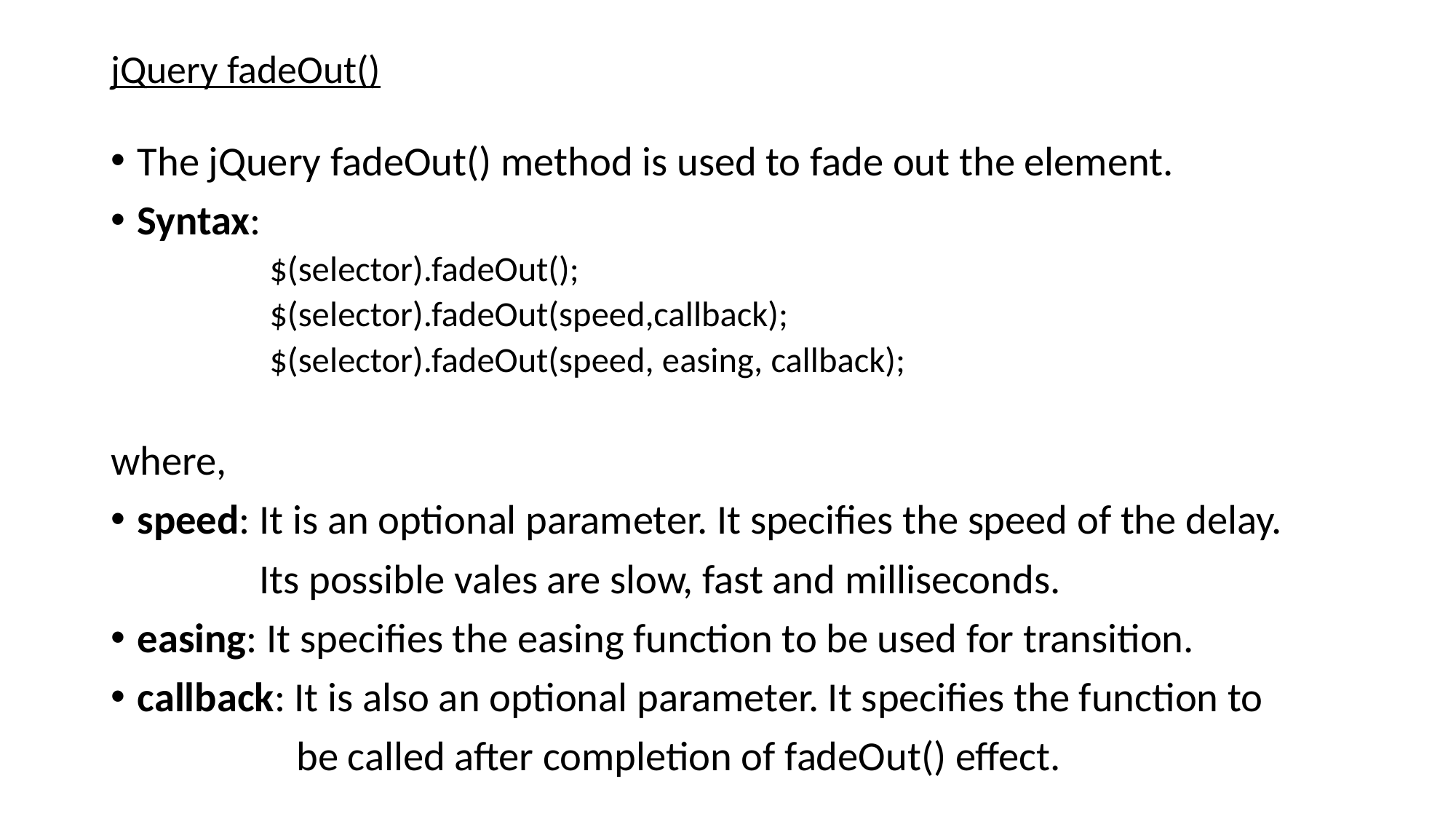

# jQuery fadeOut()
The jQuery fadeOut() method is used to fade out the element.
Syntax:
$(selector).fadeOut();
$(selector).fadeOut(speed,callback);
$(selector).fadeOut(speed, easing, callback);

where,
speed: It is an optional parameter. It specifies the speed of the delay.
                Its possible vales are slow, fast and milliseconds.
easing: It specifies the easing function to be used for transition.
callback: It is also an optional parameter. It specifies the function to
                    be called after completion of fadeOut() effect.